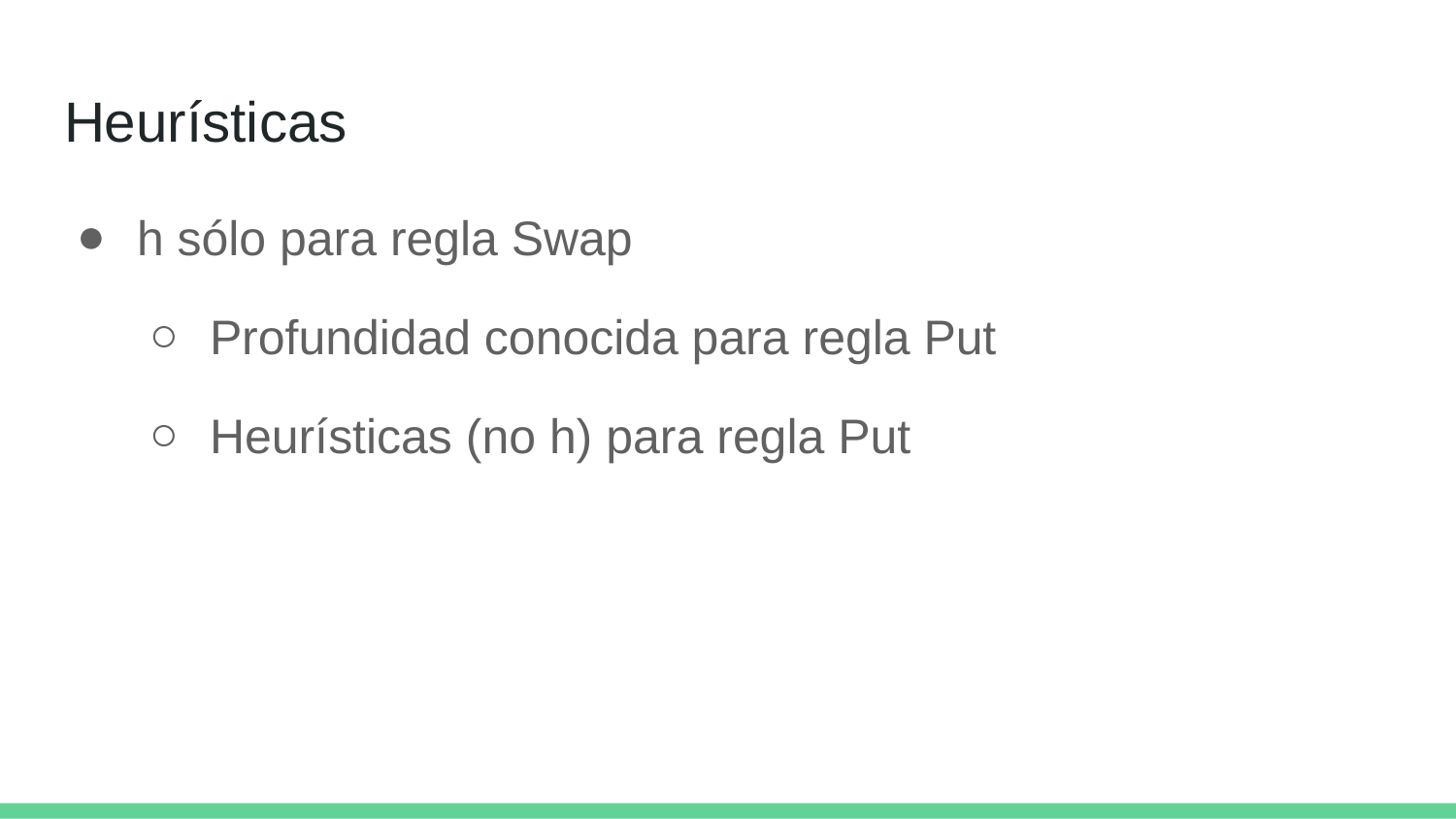

# Heurísticas
h sólo para regla Swap
Profundidad conocida para regla Put
Heurísticas (no h) para regla Put